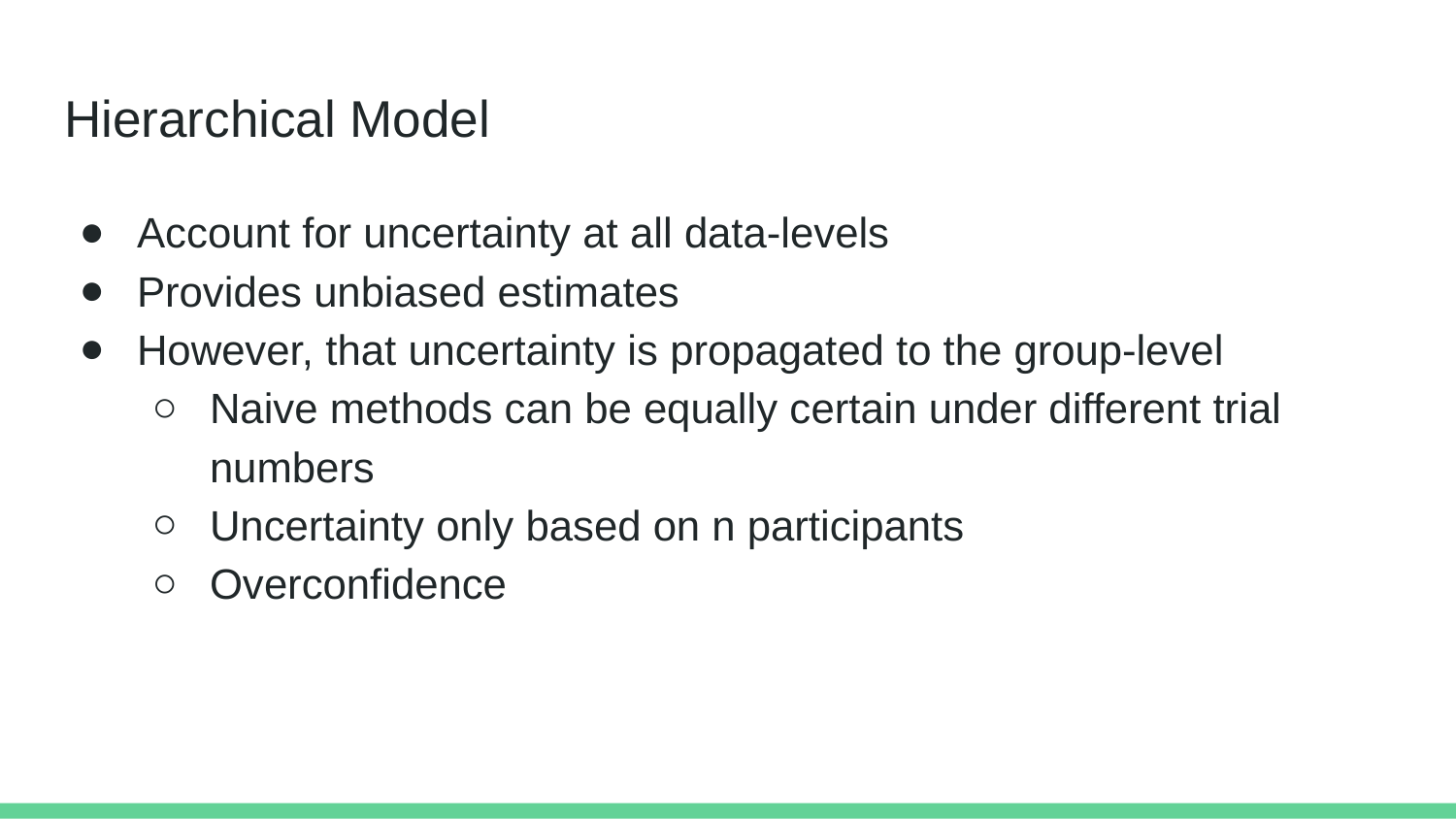

# Hierarchical Model
Account for uncertainty at all data-levels
Provides unbiased estimates
However, that uncertainty is propagated to the group-level
Naive methods can be equally certain under different trial numbers
Uncertainty only based on n participants
Overconfidence